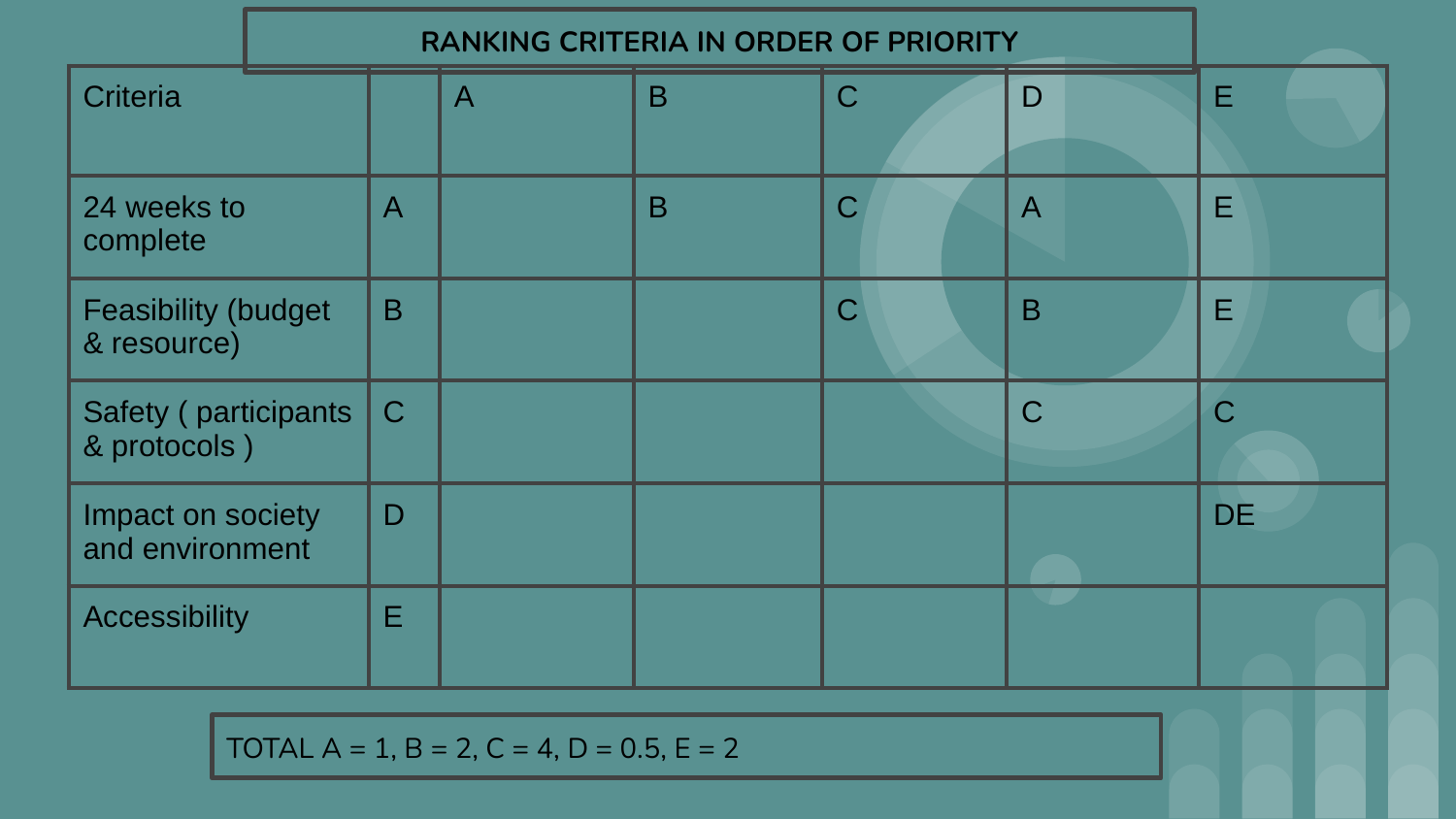

RANKING CRITERIA IN ORDER OF PRIORITY
| Criteria |  | A | B | C | D | E |
| --- | --- | --- | --- | --- | --- | --- |
| 24 weeks to complete | A |  | B | C | A | E |
| Feasibility (budget & resource) | B |  |  | C | B | E |
| Safety ( participants & protocols ) | C |  |  |  | C | C |
| Impact on society and environment | D |  |  |  |  | DE |
| Accessibility | E |  |  |  |  |  |
TOTAL A = 1, B = 2, C = 4, D = 0.5, E = 2